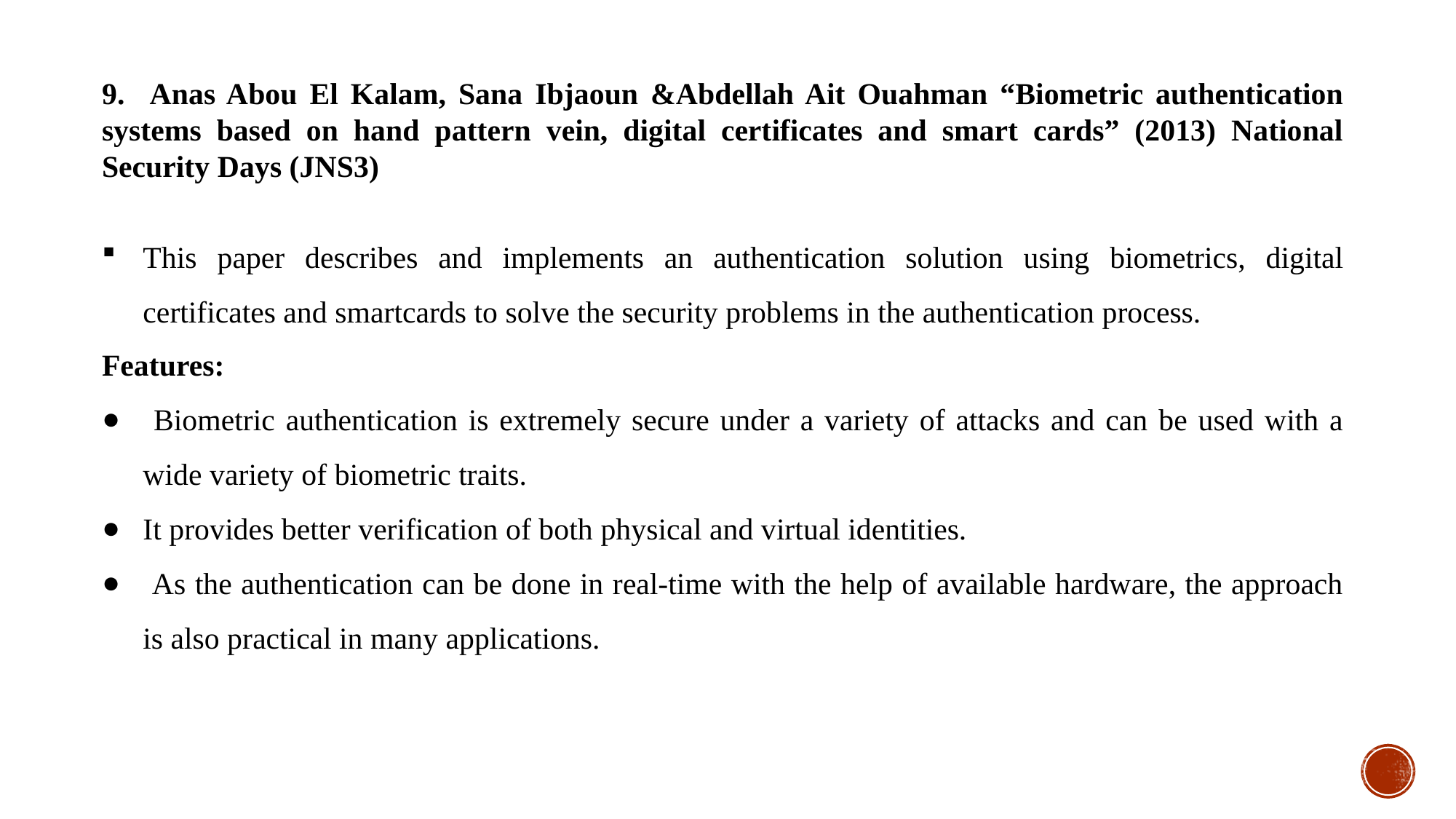

9.  Anas Abou El Kalam, Sana Ibjaoun &Abdellah Ait Ouahman “Biometric authentication systems based on hand pattern vein, digital certificates and smart cards” (2013) National Security Days (JNS3)

This paper describes and implements an authentication solution using biometrics, digital certificates and smartcards to solve the security problems in the authentication process.
Features:
 Biometric authentication is extremely secure under a variety of attacks and can be used with a wide variety of biometric traits.
It provides better verification of both physical and virtual identities.
 As the authentication can be done in real-time with the help of available hardware, the approach is also practical in many applications.